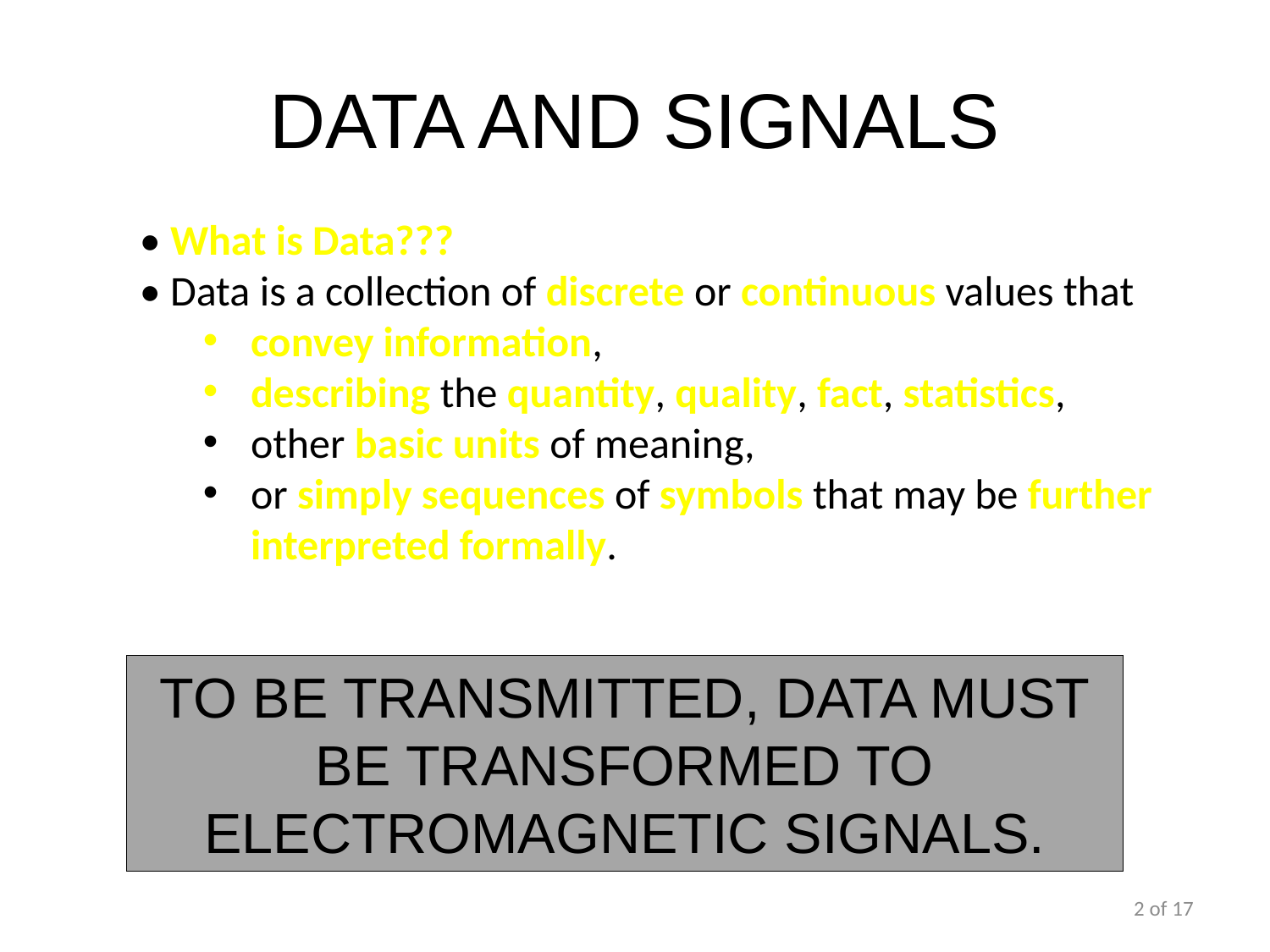

# Data and Signals
• What is Data???
• Data is a collection of discrete or continuous values that
convey information,
describing the quantity, quality, fact, statistics,
other basic units of meaning,
or simply sequences of symbols that may be further interpreted formally.
To be transmitted, data must be transformed to electromagnetic signals.
2 of 17